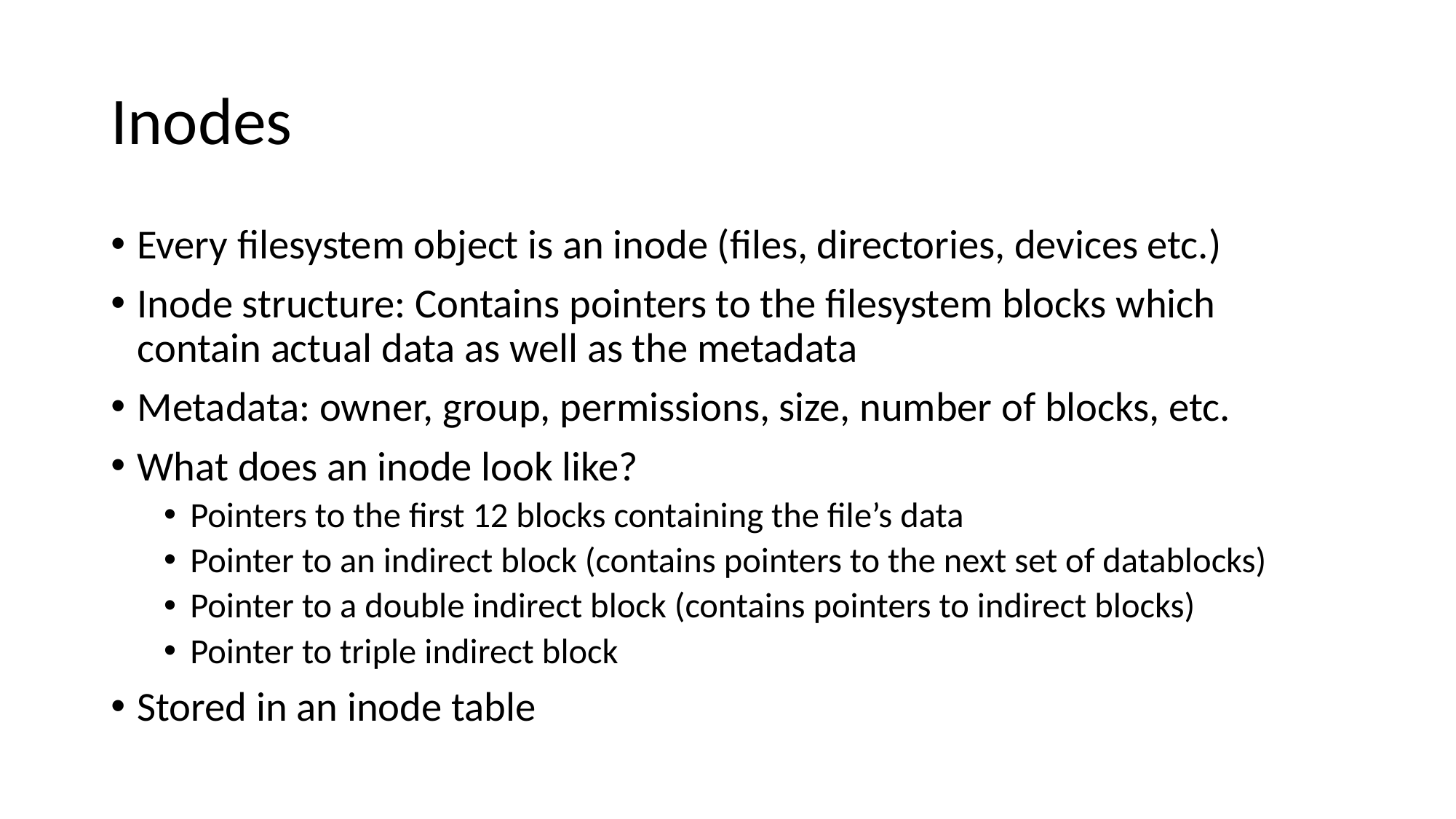

# Inodes
Every filesystem object is an inode (files, directories, devices etc.)
Inode structure: Contains pointers to the filesystem blocks which contain actual data as well as the metadata
Metadata: owner, group, permissions, size, number of blocks, etc.
What does an inode look like?
Pointers to the first 12 blocks containing the file’s data
Pointer to an indirect block (contains pointers to the next set of datablocks)
Pointer to a double indirect block (contains pointers to indirect blocks)
Pointer to triple indirect block
Stored in an inode table